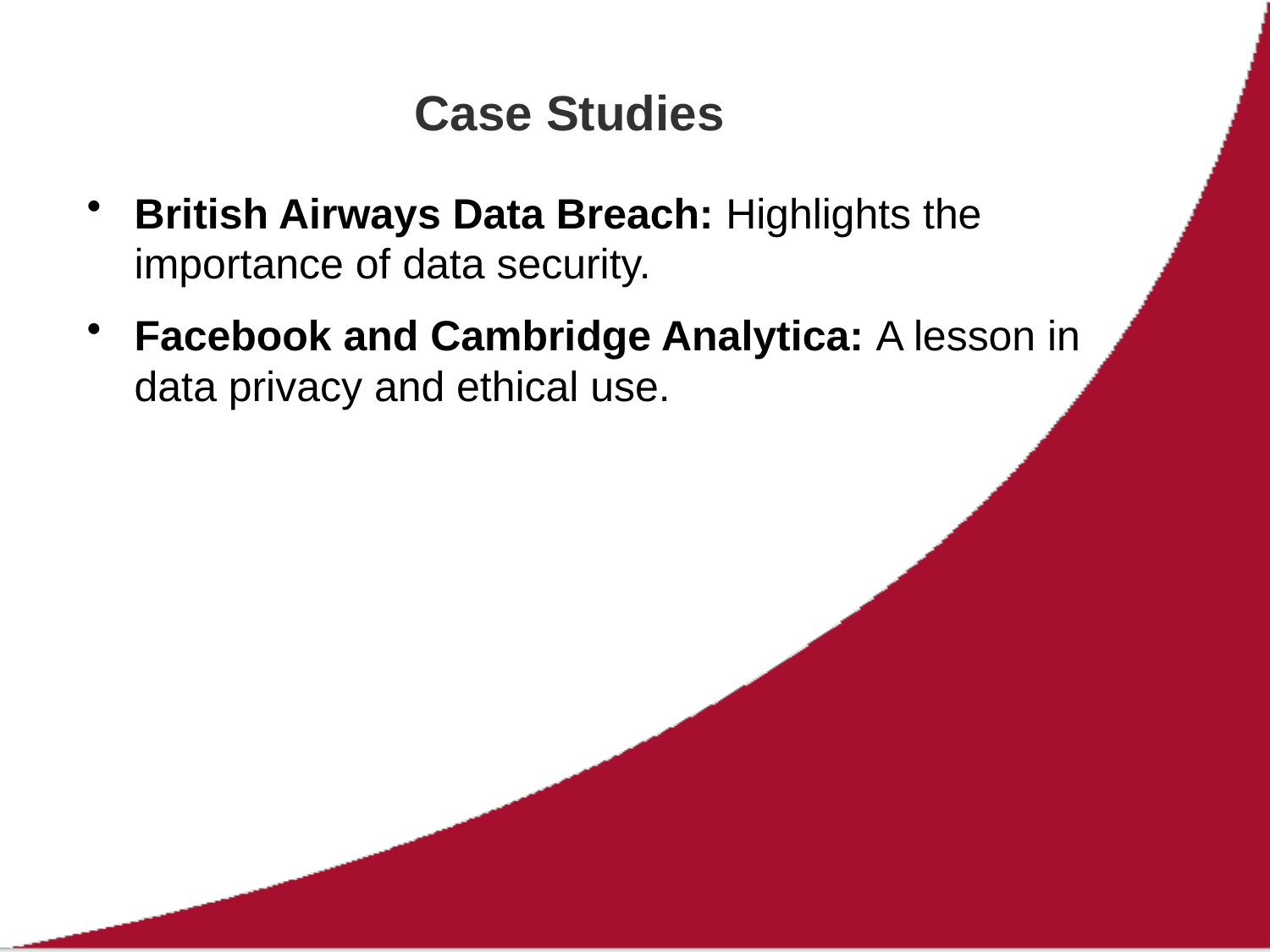

# Case Studies
British Airways Data Breach: Highlights the importance of data security.
Facebook and Cambridge Analytica: A lesson in data privacy and ethical use.